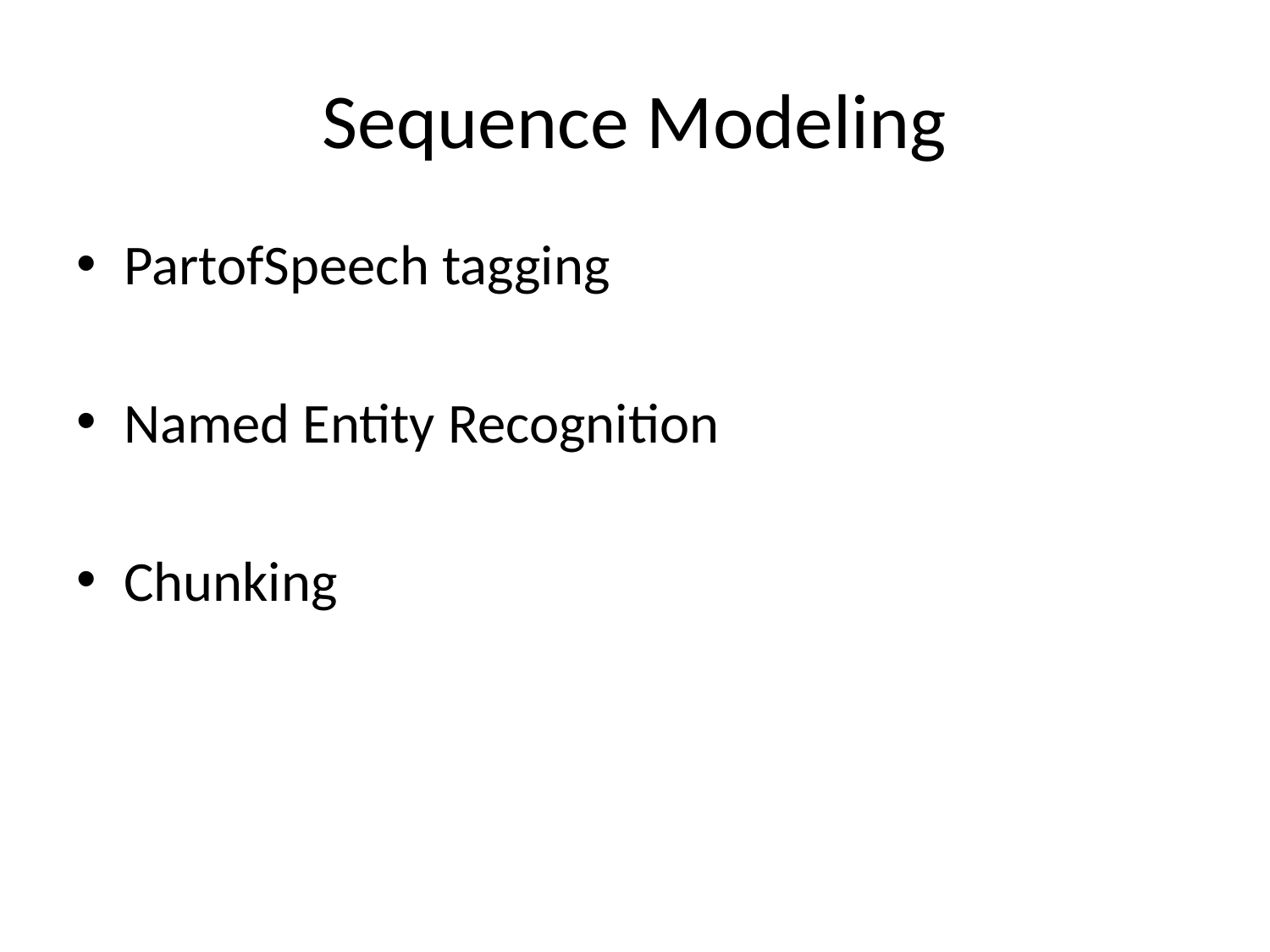

# Sequence Modeling
Part­of­Speech tagging

Named Entity Recognition

Chunking